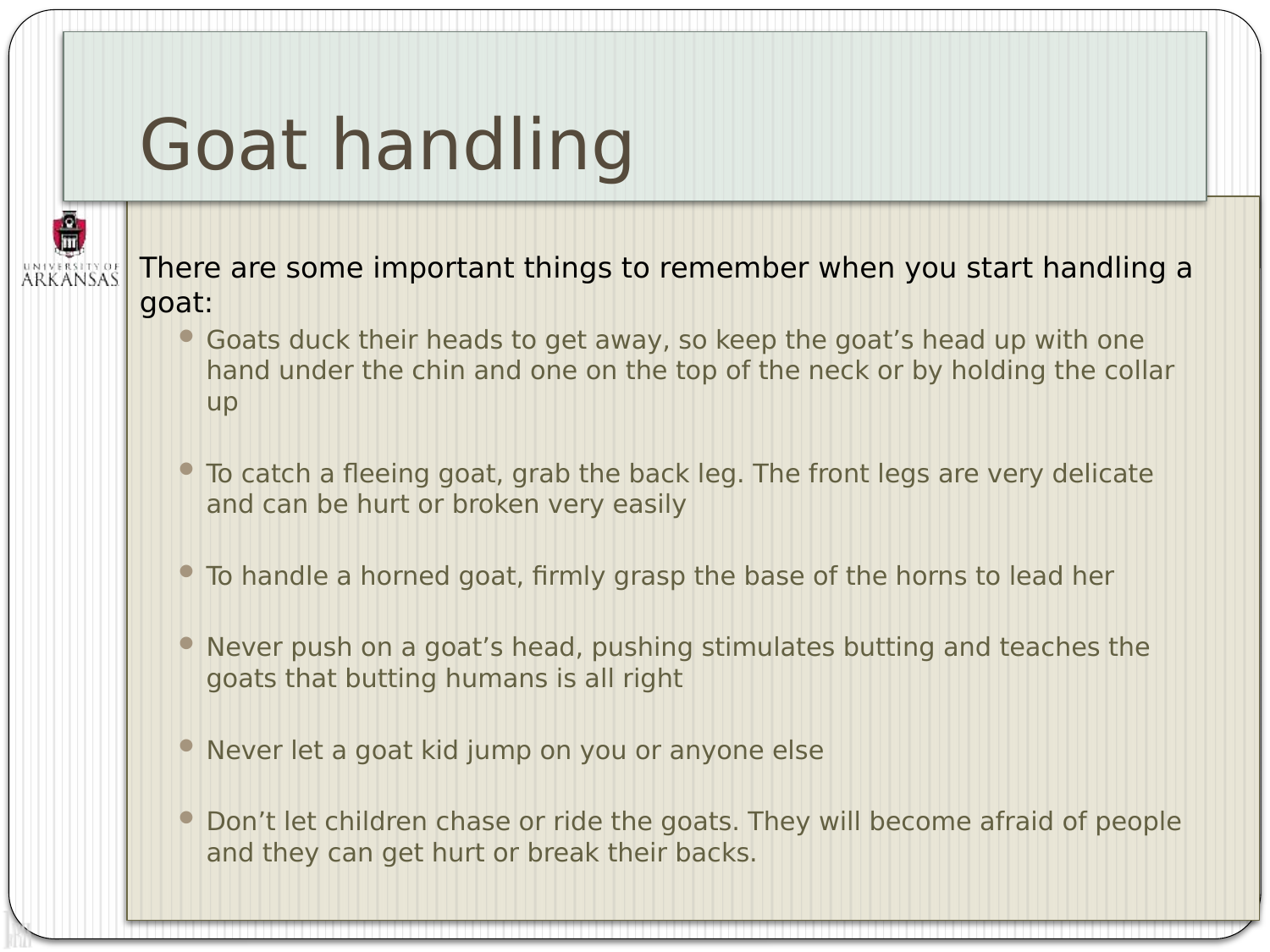

# Goat handling
There are some important things to remember when you start handling a goat:
Goats duck their heads to get away, so keep the goat’s head up with one hand under the chin and one on the top of the neck or by holding the collar up

To catch a fleeing goat, grab the back leg. The front legs are very delicate and can be hurt or broken very easily

To handle a horned goat, firmly grasp the base of the horns to lead her

Never push on a goat’s head, pushing stimulates butting and teaches the goats that butting humans is all right

Never let a goat kid jump on you or anyone else

Don’t let children chase or ride the goats. They will become afraid of people and they can get hurt or break their backs.